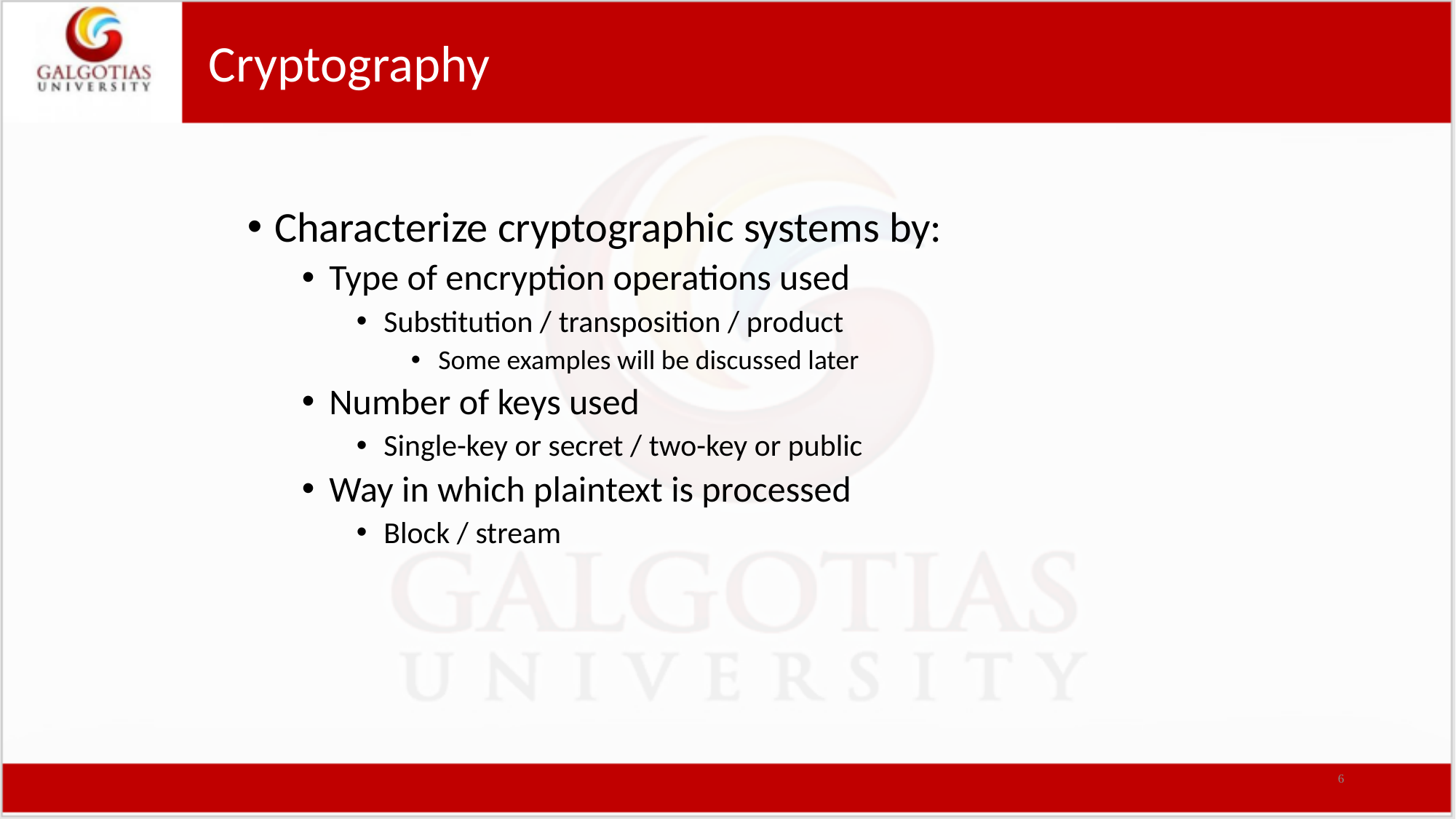

# Cryptography
Characterize cryptographic systems by:
Type of encryption operations used
Substitution / transposition / product
Some examples will be discussed later
Number of keys used
Single-key or secret / two-key or public
Way in which plaintext is processed
Block / stream
6